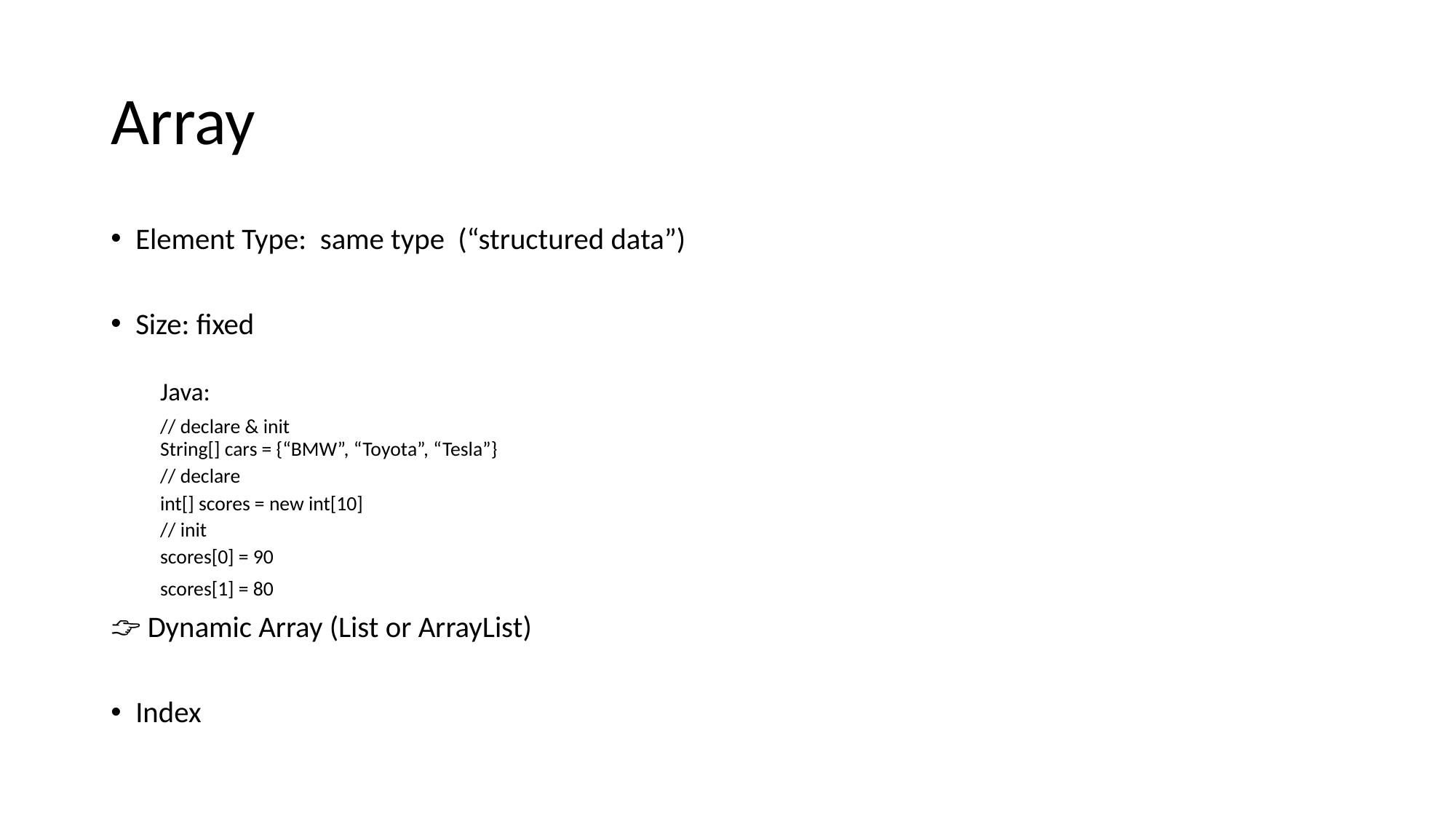

# Array
Element Type:  same type  (“structured data”)

Size: fixed

Java:
	// declare & init
	String[] cars = {“BMW”, “Toyota”, “Tesla”}
	// declare
	int[] scores = new int[10]
	// init
	scores[0] = 90
	scores[1] = 80
👉 Dynamic Array (List or ArrayList)

Index